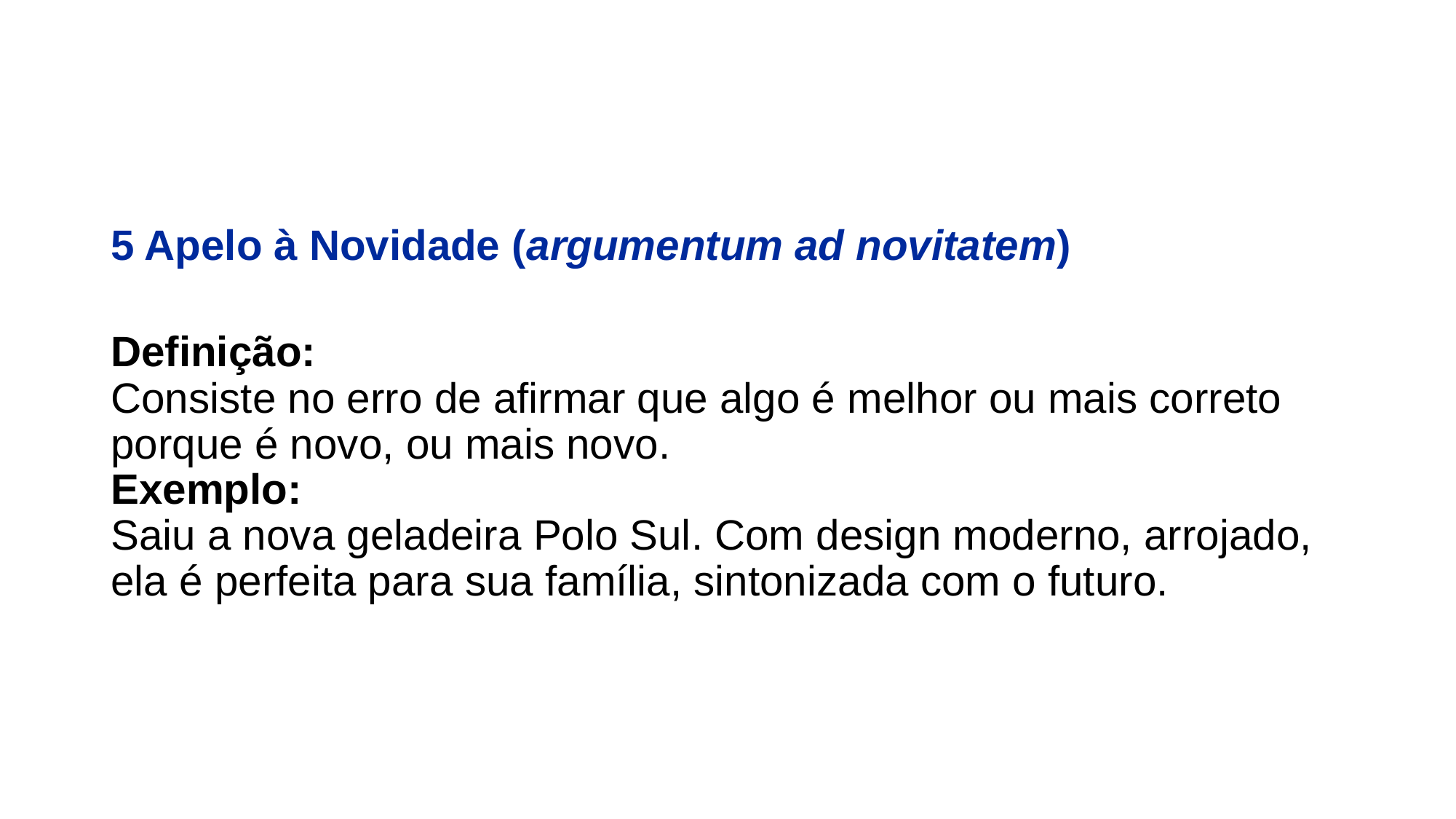

#
5 Apelo à Novidade (argumentum ad novitatem)
Definição:
Consiste no erro de afirmar que algo é melhor ou mais correto porque é novo, ou mais novo.
Exemplo:
Saiu a nova geladeira Polo Sul. Com design moderno, arrojado, ela é perfeita para sua família, sintonizada com o futuro.